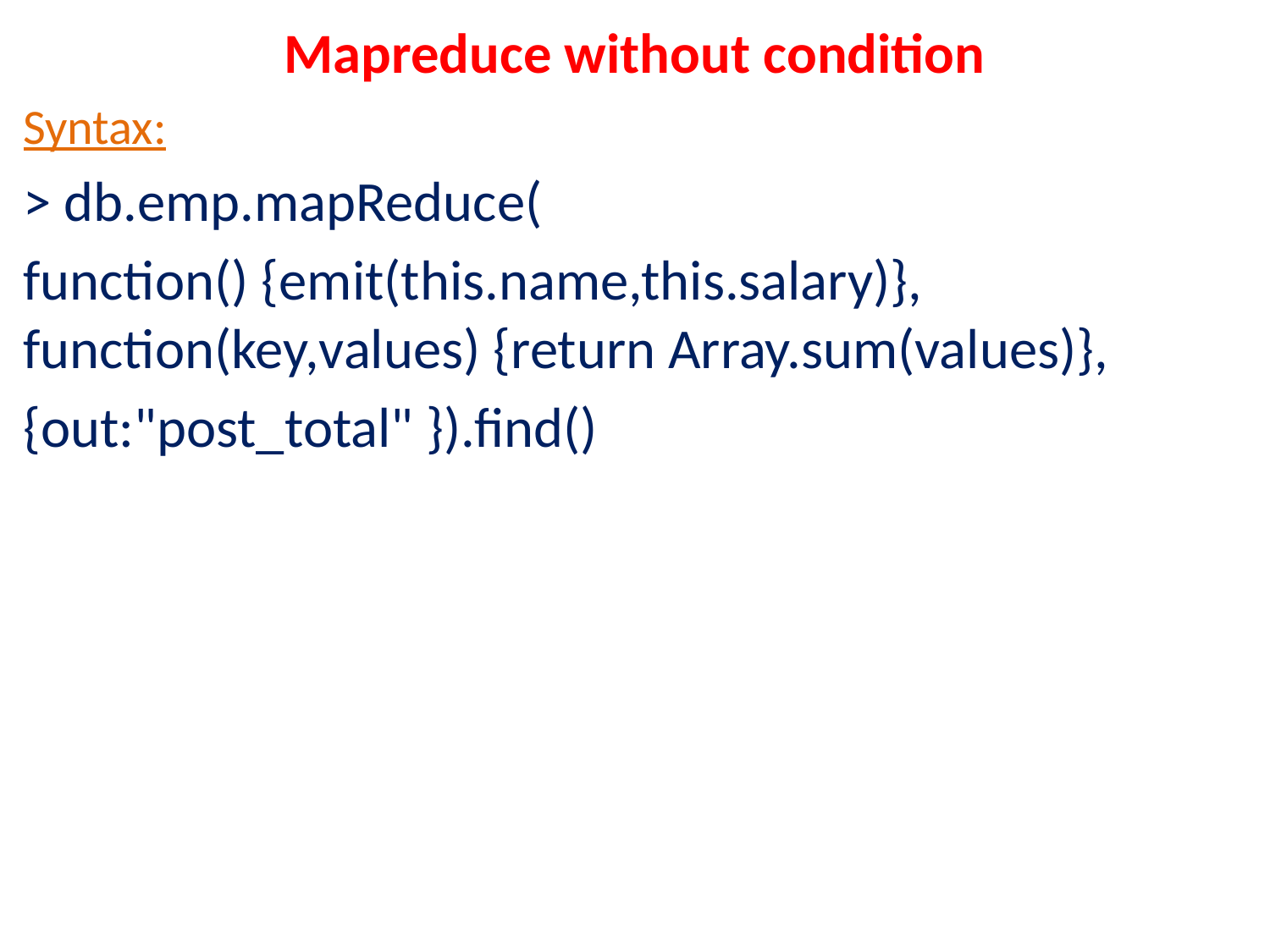

Mapreduce without condition
Syntax:
> db.emp.mapReduce(
function() {emit(this.name,this.salary)}, function(key,values) {return Array.sum(values)},
{out:"post_total" }).find()